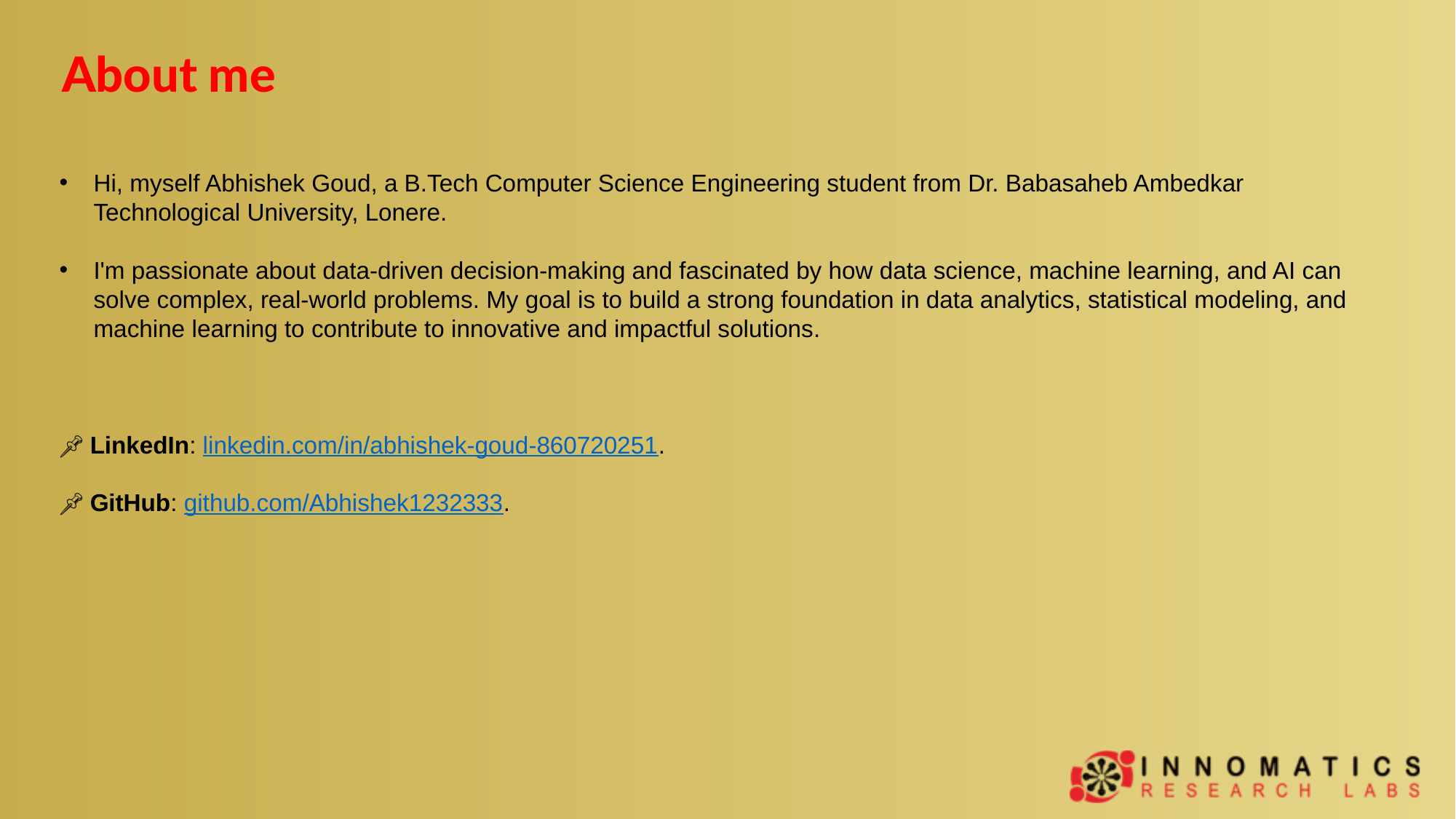

About me
Hi, myself Abhishek Goud, a B.Tech Computer Science Engineering student from Dr. Babasaheb Ambedkar Technological University, Lonere.

I'm passionate about data-driven decision-making and fascinated by how data science, machine learning, and AI can solve complex, real-world problems. My goal is to build a strong foundation in data analytics, statistical modeling, and machine learning to contribute to innovative and impactful solutions.

📌 LinkedIn: linkedin.com/in/abhishek-goud-860720251.
📌 GitHub: github.com/Abhishek1232333.